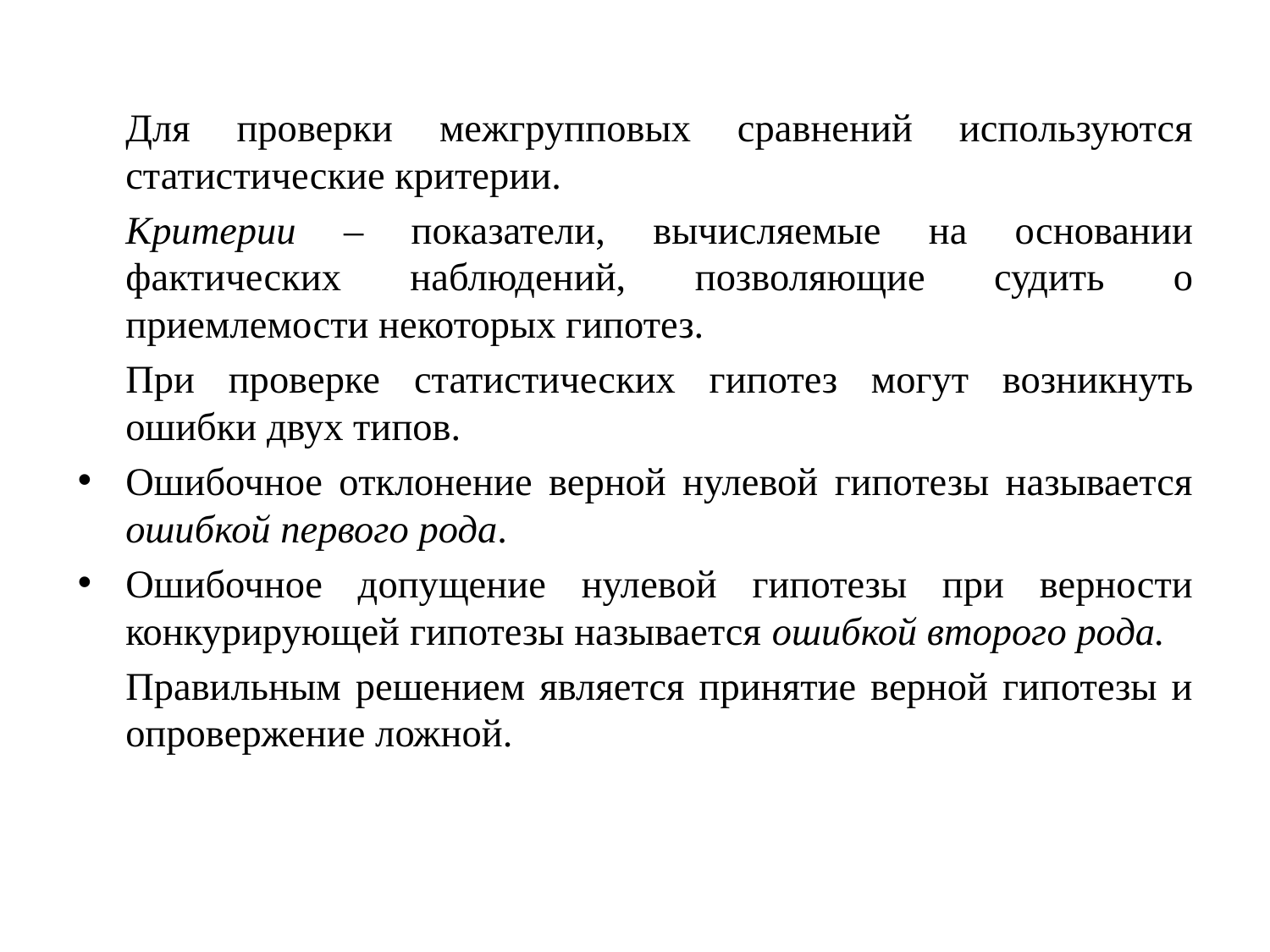

Для проверки межгрупповых сравнений используются статистические критерии.
	Критерии – показатели, вычисляемые на основании фактических наблюдений, позволяющие судить о приемлемости некоторых гипотез.
	При проверке статистических гипотез могут возникнуть ошибки двух типов.
Ошибочное отклонение верной нулевой гипотезы называется ошибкой первого рода.
Ошибочное допущение нулевой гипотезы при верности конкурирующей гипотезы называется ошибкой второго рода.
	Правильным решением является принятие верной гипотезы и опровержение ложной.